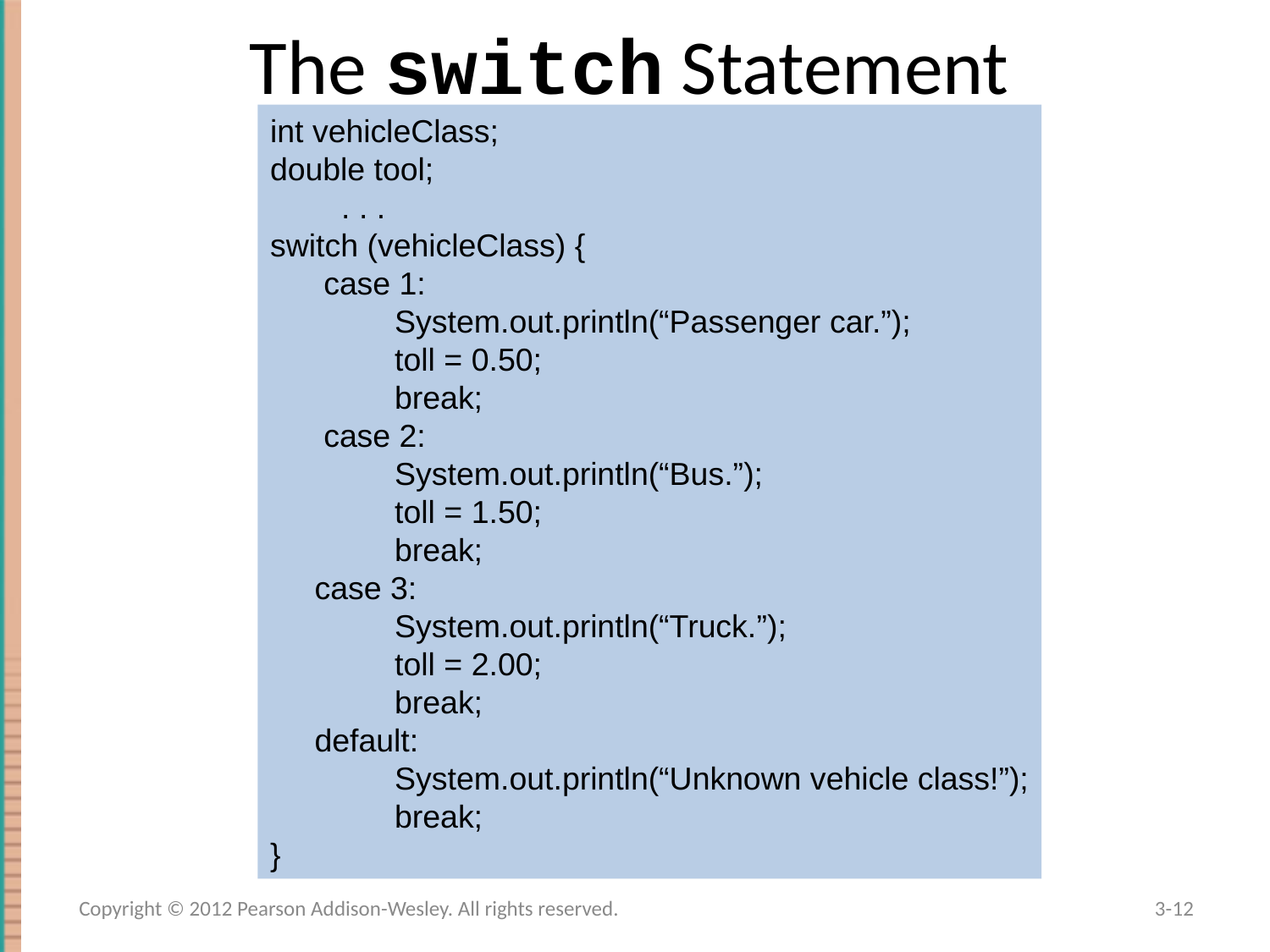

The switch Statement
int vehicleClass;
double tool;
        . . .
switch (vehicleClass) {
      case 1:
              System.out.println(“Passenger car.”);
              toll = 0.50;
              break;
      case 2:
              System.out.println(“Bus.”);
              toll = 1.50;
              break;
     case 3:
              System.out.println(“Truck.”);
              toll = 2.00;
              break;
     default:
              System.out.println(“Unknown vehicle class!”);
              break;
}
Copyright © 2012 Pearson Addison-Wesley. All rights reserved.
3-12